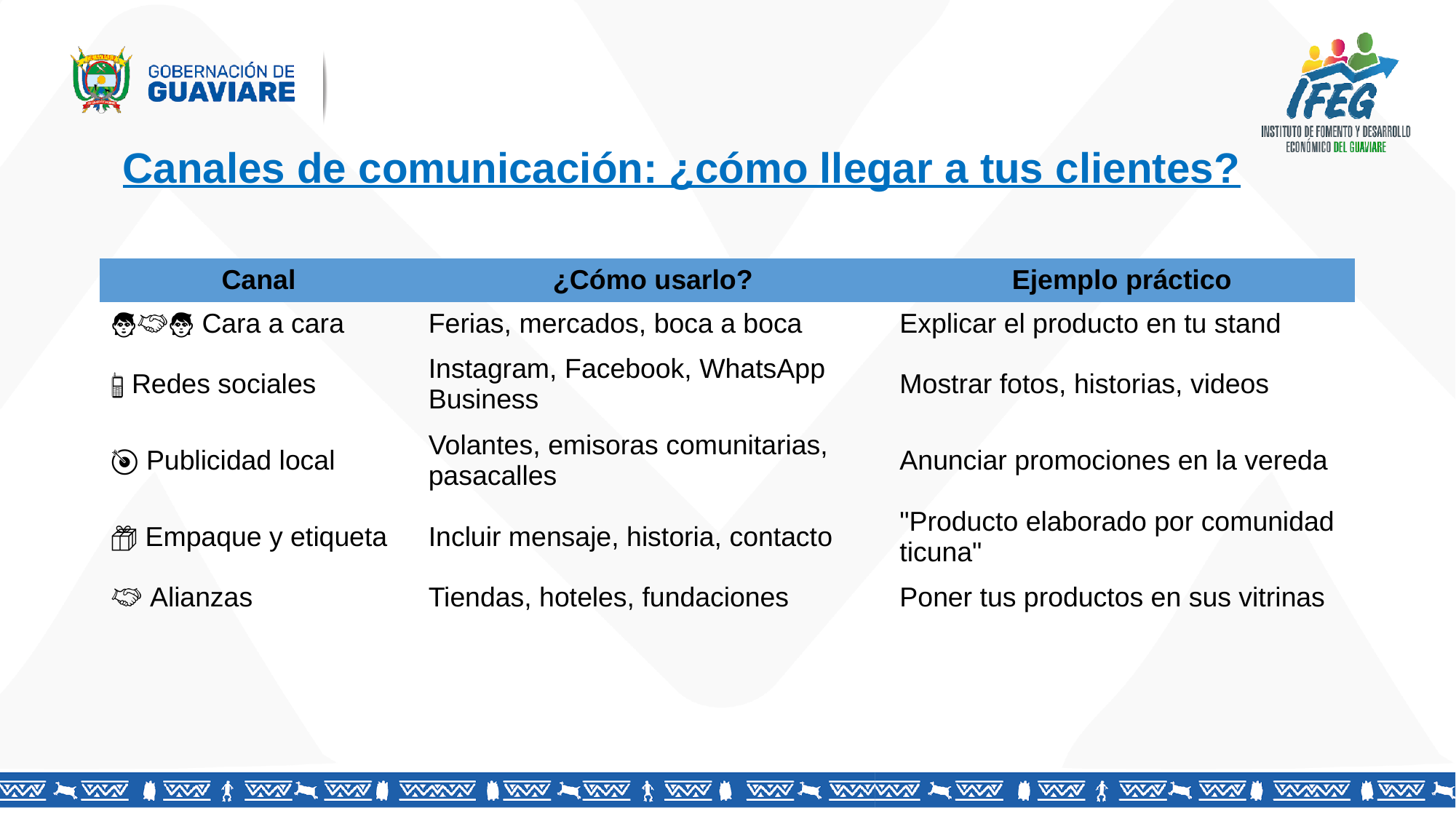

Canales de comunicación: ¿cómo llegar a tus clientes?
| Canal | ¿Cómo usarlo? | Ejemplo práctico |
| --- | --- | --- |
| 🧑‍🤝‍🧑 Cara a cara | Ferias, mercados, boca a boca | Explicar el producto en tu stand |
| 📱 Redes sociales | Instagram, Facebook, WhatsApp Business | Mostrar fotos, historias, videos |
| 🎯 Publicidad local | Volantes, emisoras comunitarias, pasacalles | Anunciar promociones en la vereda |
| 📦 Empaque y etiqueta | Incluir mensaje, historia, contacto | "Producto elaborado por comunidad ticuna" |
| 🤝 Alianzas | Tiendas, hoteles, fundaciones | Poner tus productos en sus vitrinas |